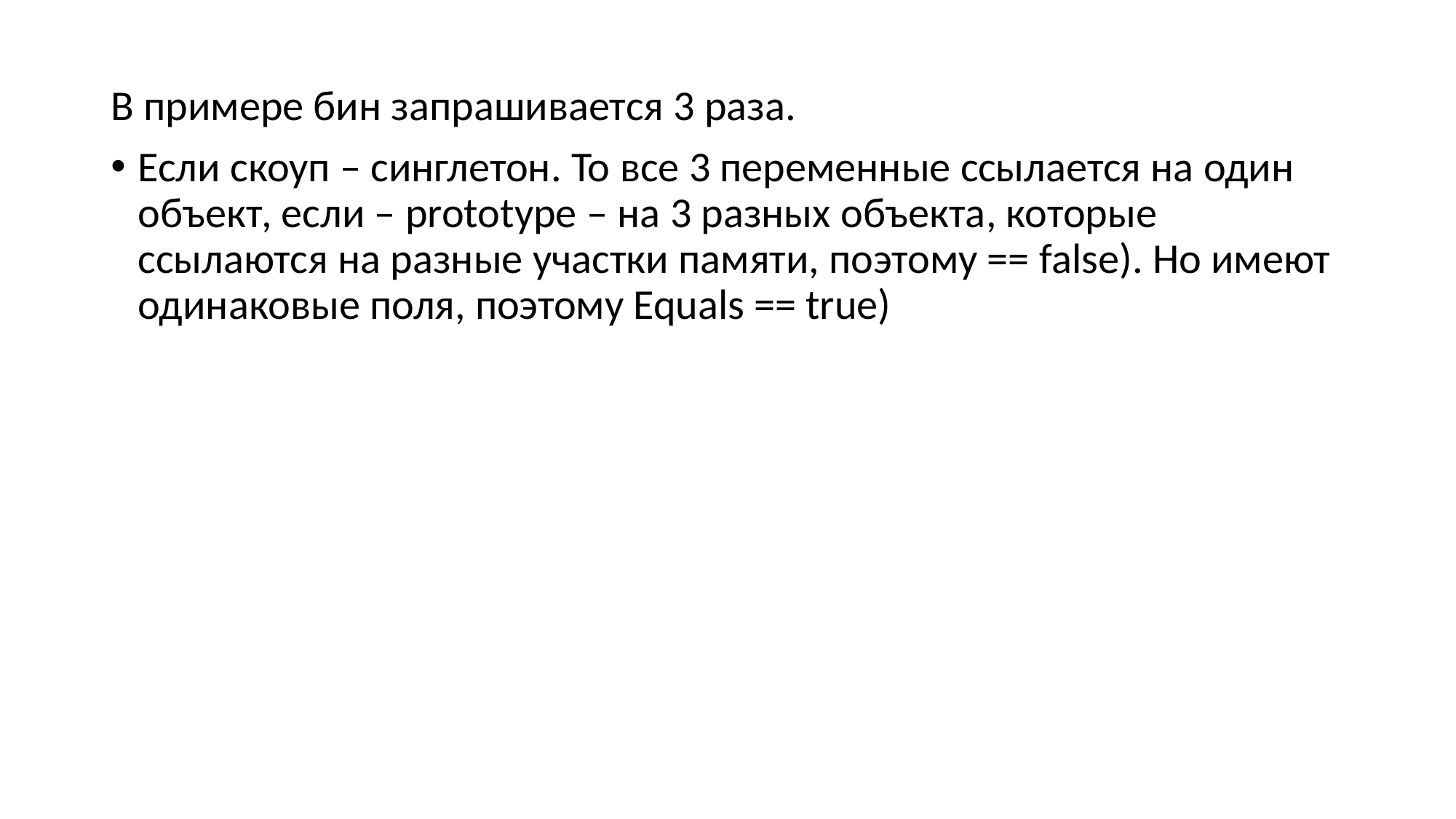

В примере бин запрашивается 3 раза.
Если скоуп – синглетон. То все 3 переменные ссылается на один объект, если – prototype – на 3 разных объекта, которые ссылаются на разные участки памяти, поэтому == false). Но имеют одинаковые поля, поэтому Equals == true)